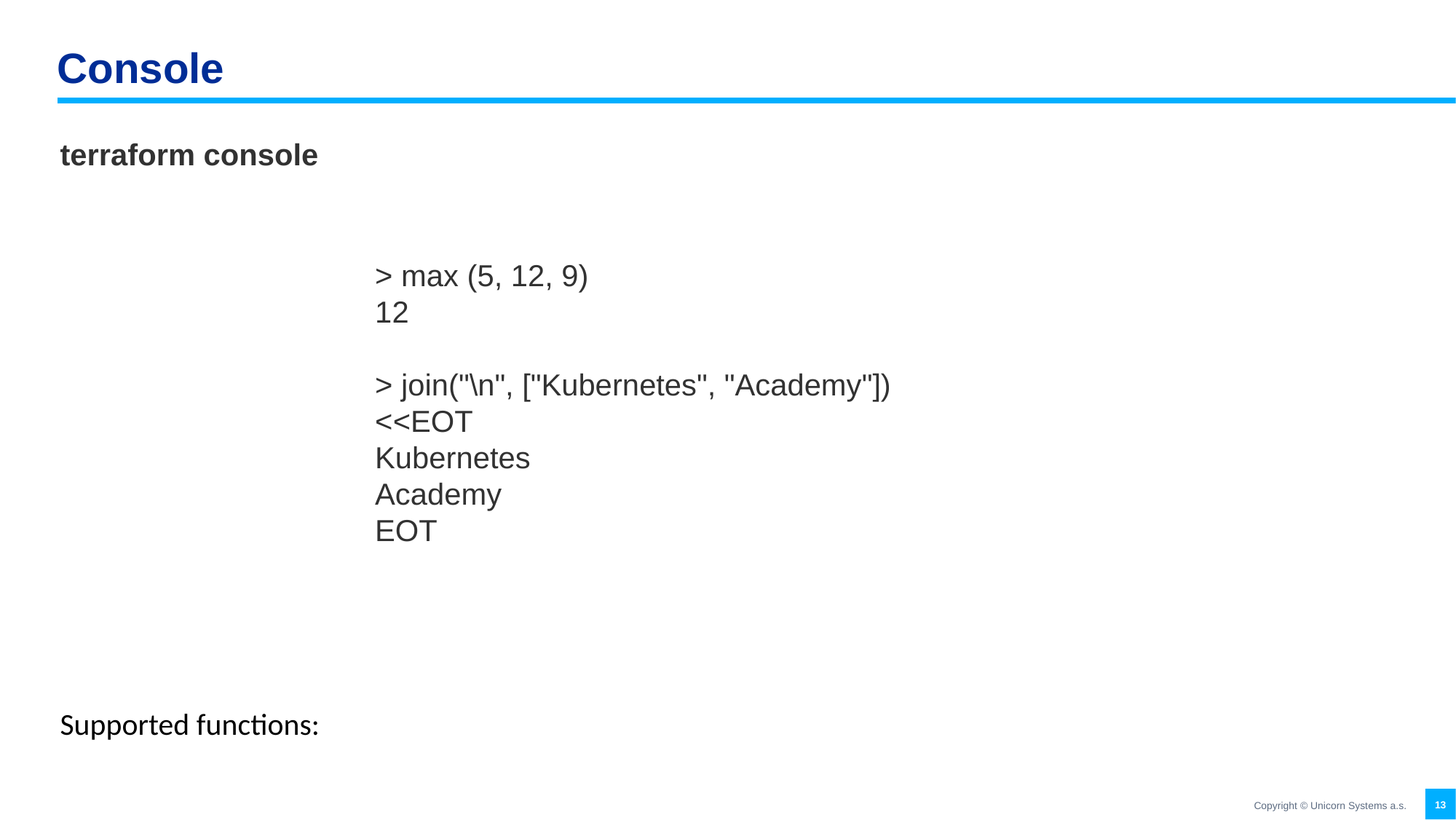

# Console
terraform console
> max (5, 12, 9)
12

> join("\n", ["Kubernetes", "Academy"])
<<EOT
Kubernetes
Academy
EOT
Supported functions:​
https://www.terraform.io/docs/language/functions/​
13
Copyright © Unicorn Systems a.s.